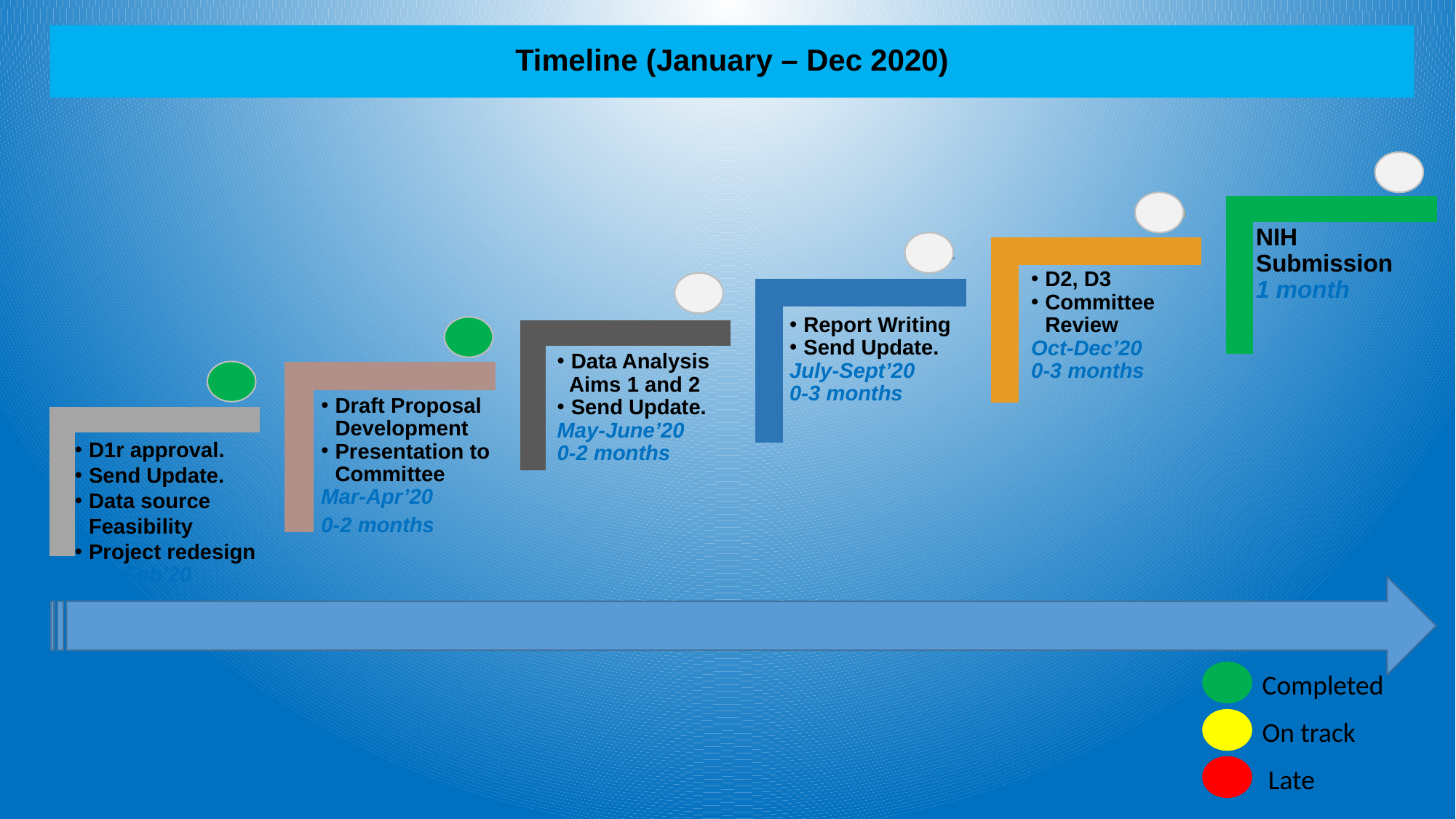

# Timeline (January – Dec 2020)

NIH
Submission
1 month

D2, D3
Committee Review
Oct-Dec’20
0-3 months

Data Analysis
  Aims 1 and 2
Send Update.
May-June’20
0-2 months

D1r approval.
Send Update.
Data source Feasibility
Project redesign
Jan- Feb’20

Report Writing
Send Update.
July-Sept’20
0-3 months

Draft Proposal Development
Presentation to Committee
Mar-Apr’20
0-2 months

Completed

On track

Late